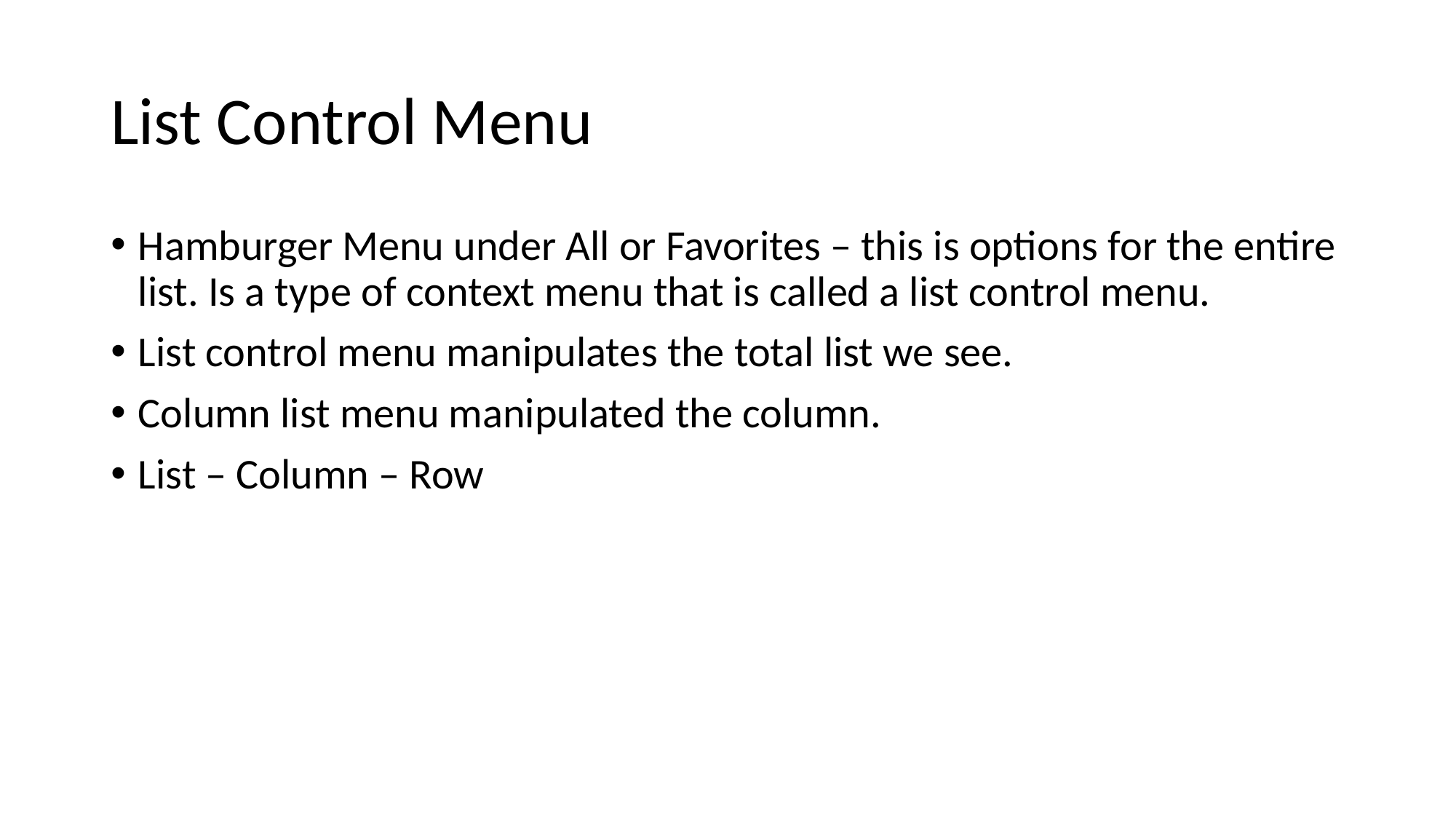

# List Control Menu
Hamburger Menu under All or Favorites – this is options for the entire list. Is a type of context menu that is called a list control menu.
List control menu manipulates the total list we see.
Column list menu manipulated the column.
List – Column – Row